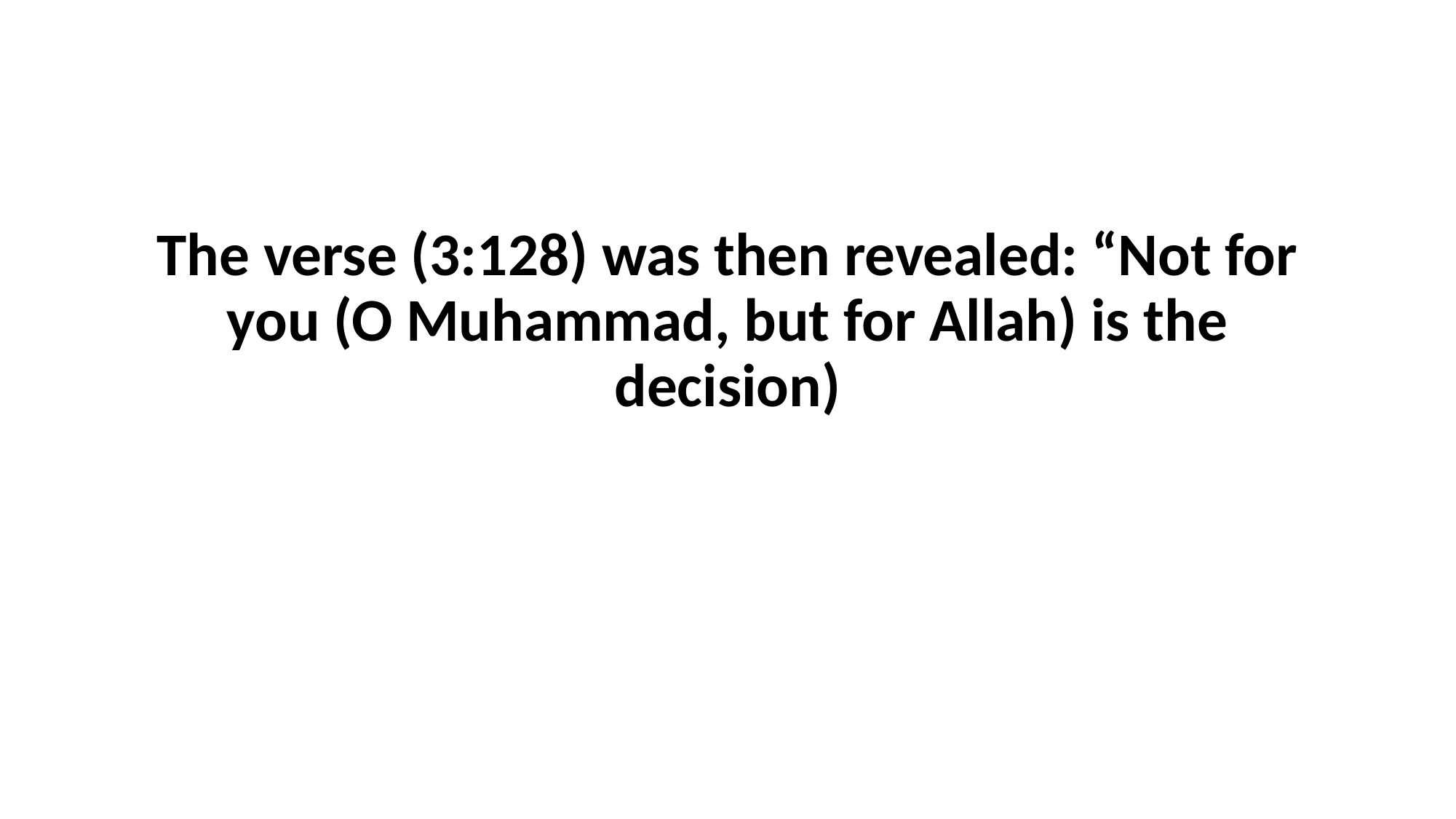

#
The verse (3:128) was then revealed: “Not for you (O Muhammad, but for Allah) is the decision)